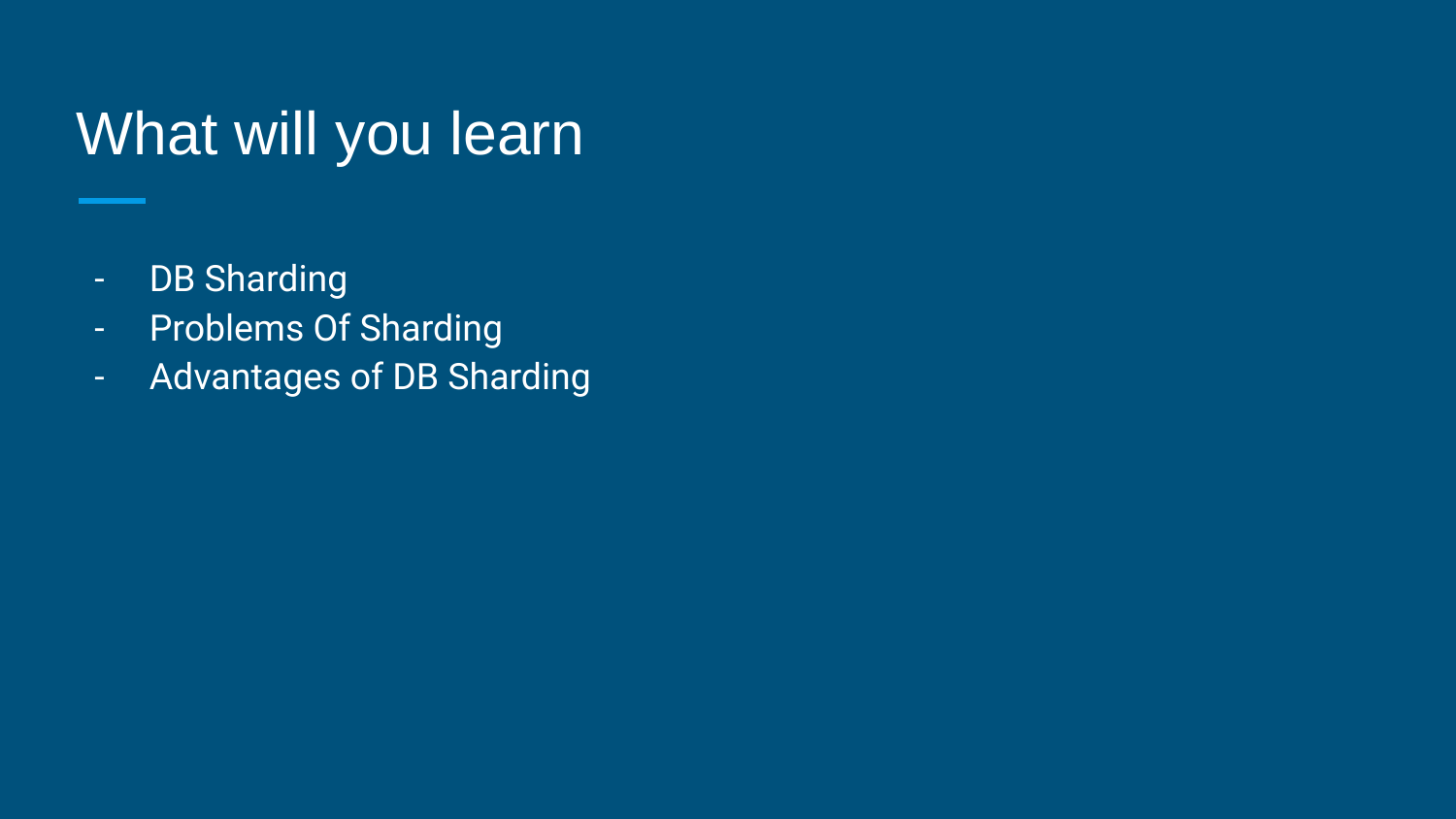

# What will you learn
DB Sharding
Problems Of Sharding
Advantages of DB Sharding